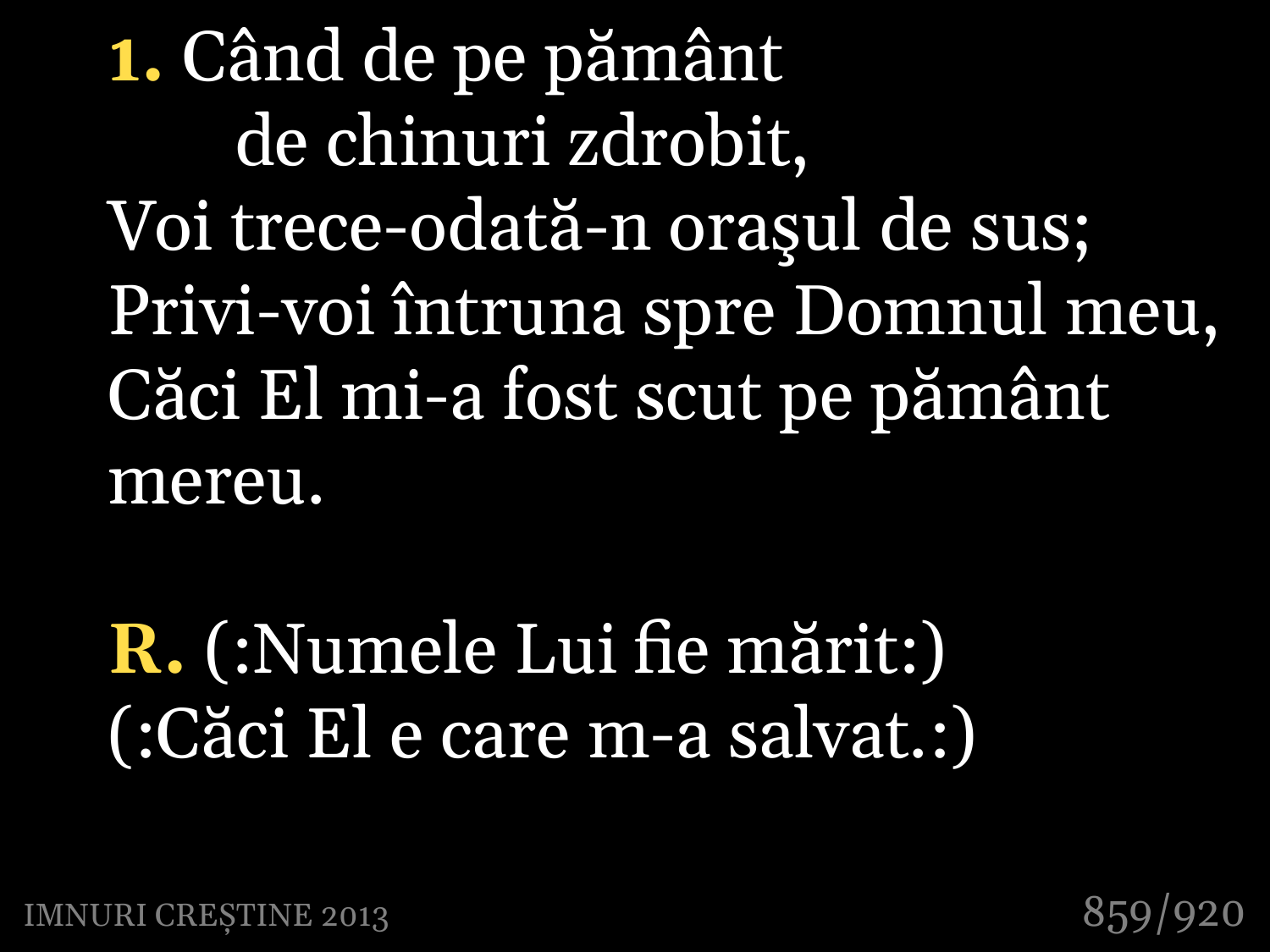

1. Când de pe pământ
	de chinuri zdrobit,
Voi trece-odată-n oraşul de sus;
Privi-voi întruna spre Domnul meu,
Căci El mi-a fost scut pe pământ mereu.

R. (:Numele Lui fie mărit:)
(:Căci El e care m-a salvat.:)
859/920
IMNURI CREȘTINE 2013